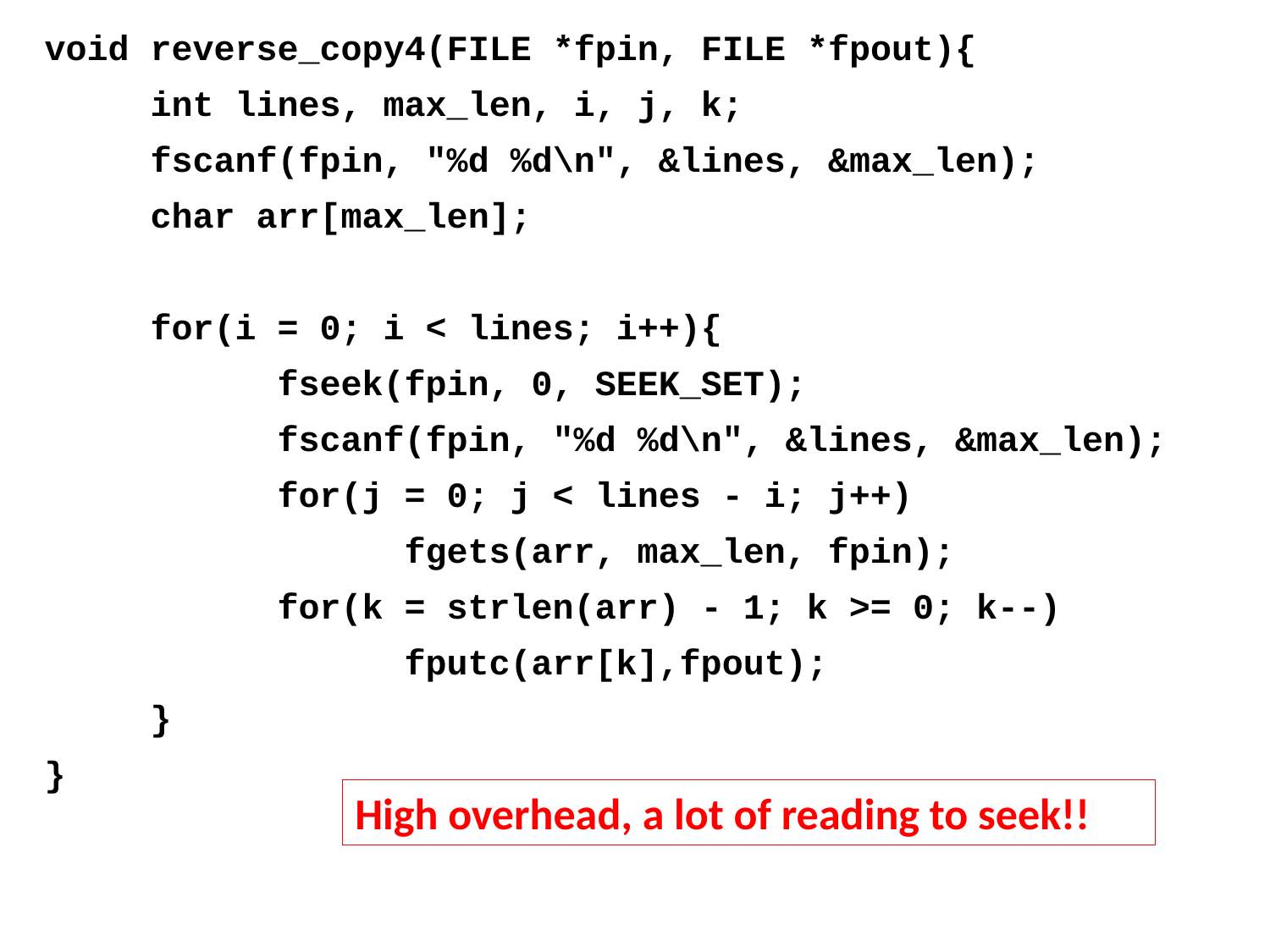

void reverse_copy4(FILE *fpin, FILE *fpout){
     int lines, max_len, i, j, k;
     fscanf(fpin, "%d %d\n", &lines, &max_len);
     char arr[max_len];

     for(i = 0; i < lines; i++){
           fseek(fpin, 0, SEEK_SET);
           fscanf(fpin, "%d %d\n", &lines, &max_len);
           for(j = 0; j < lines - i; j++)
                 fgets(arr, max_len, fpin);
           for(k = strlen(arr) - 1; k >= 0; k--)
                 fputc(arr[k],fpout);
     }
}

High overhead, a lot of reading to seek!!
60